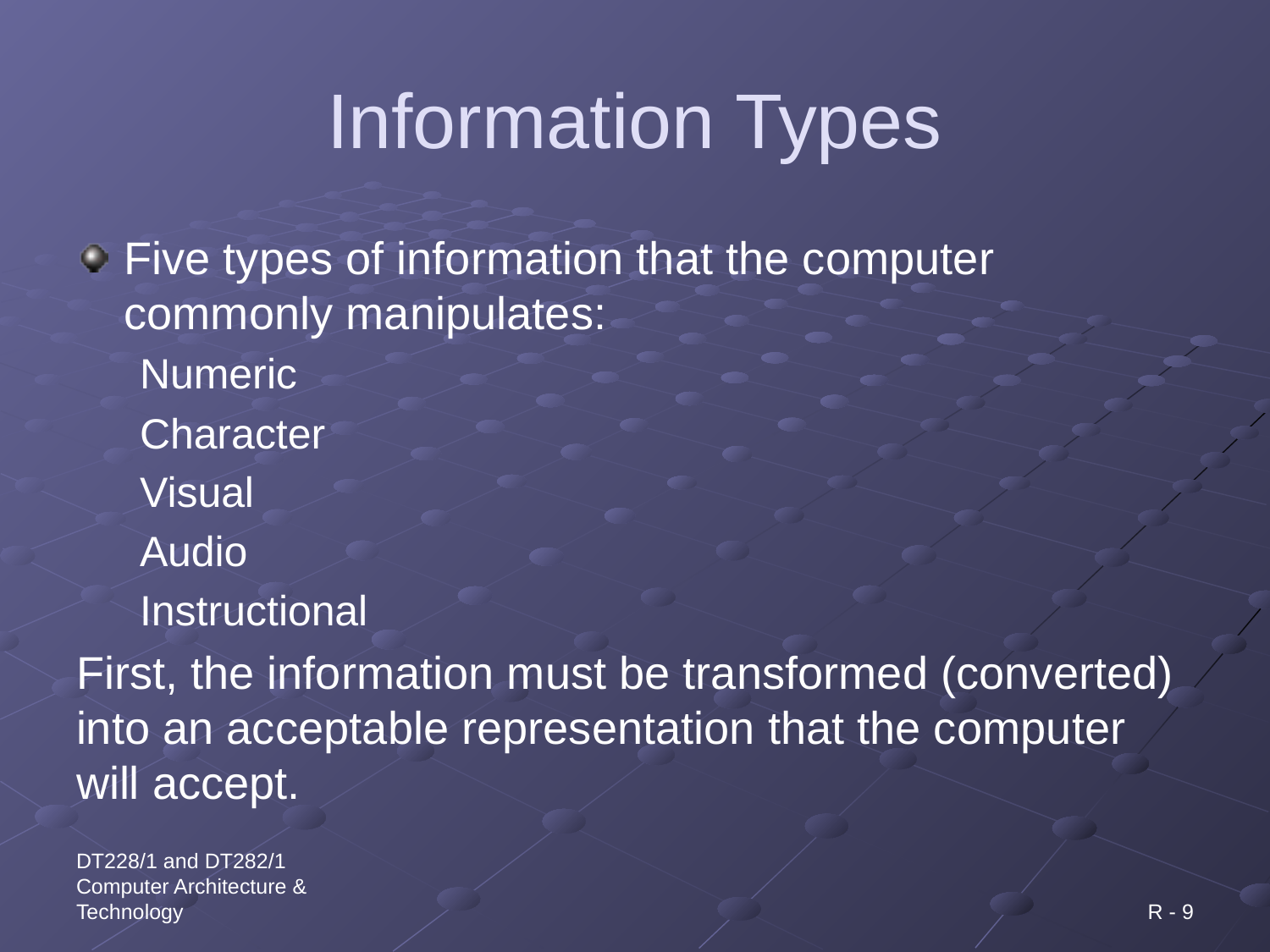

# Information Types
Five types of information that the computer commonly manipulates:
Numeric
Character
Visual
Audio
Instructional
First, the information must be transformed (converted) into an acceptable representation that the computer will accept.
DT228/1 and DT282/1 Computer Architecture & Technology
R - 9